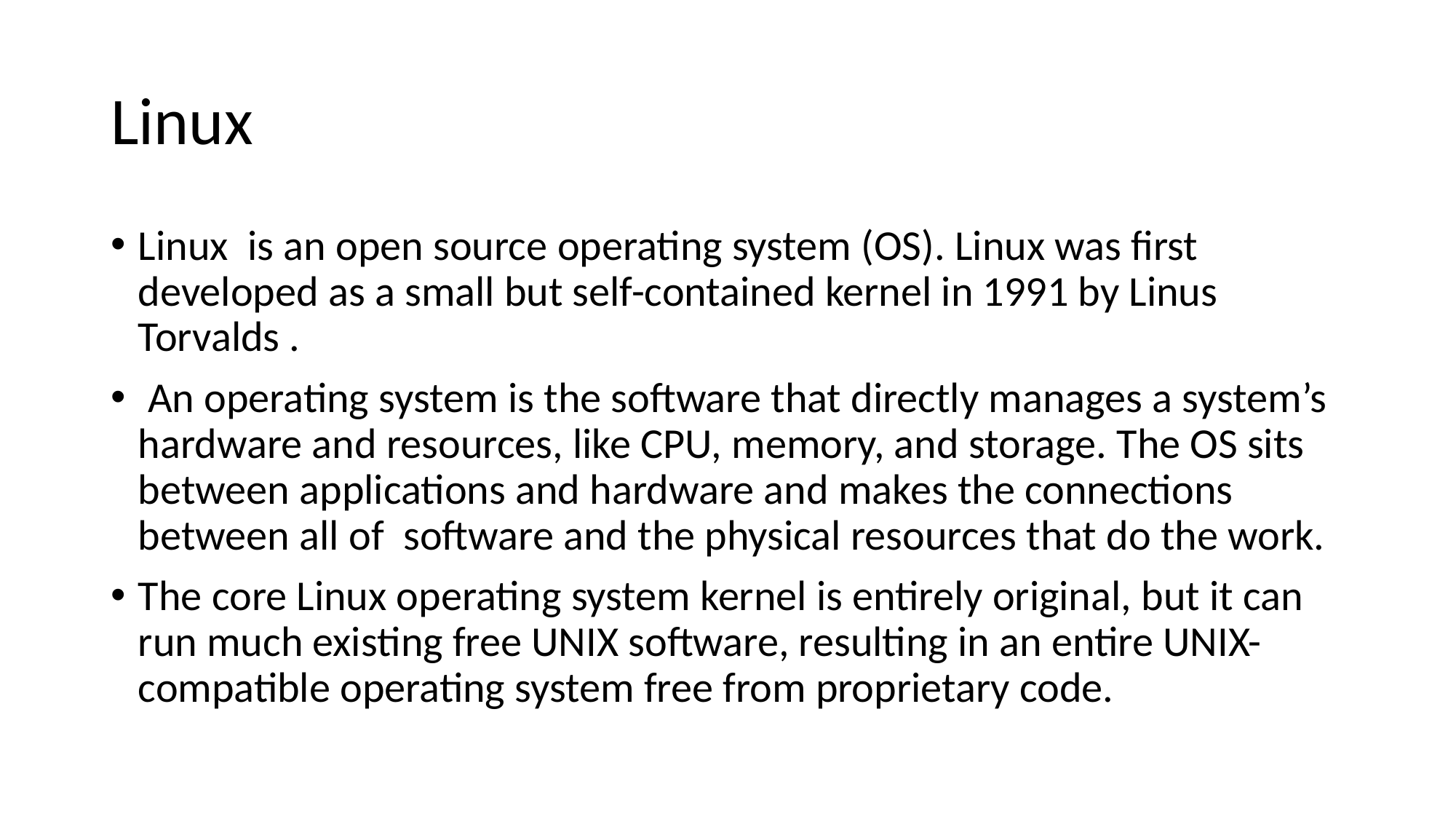

# Linux
Linux  is an open source operating system (OS). Linux was first developed as a small but self-contained kernel in 1991 by Linus Torvalds .
 An operating system is the software that directly manages a system’s hardware and resources, like CPU, memory, and storage. The OS sits between applications and hardware and makes the connections between all of  software and the physical resources that do the work.
The core Linux operating system kernel is entirely original, but it can run much existing free UNIX software, resulting in an entire UNIX-compatible operating system free from proprietary code.